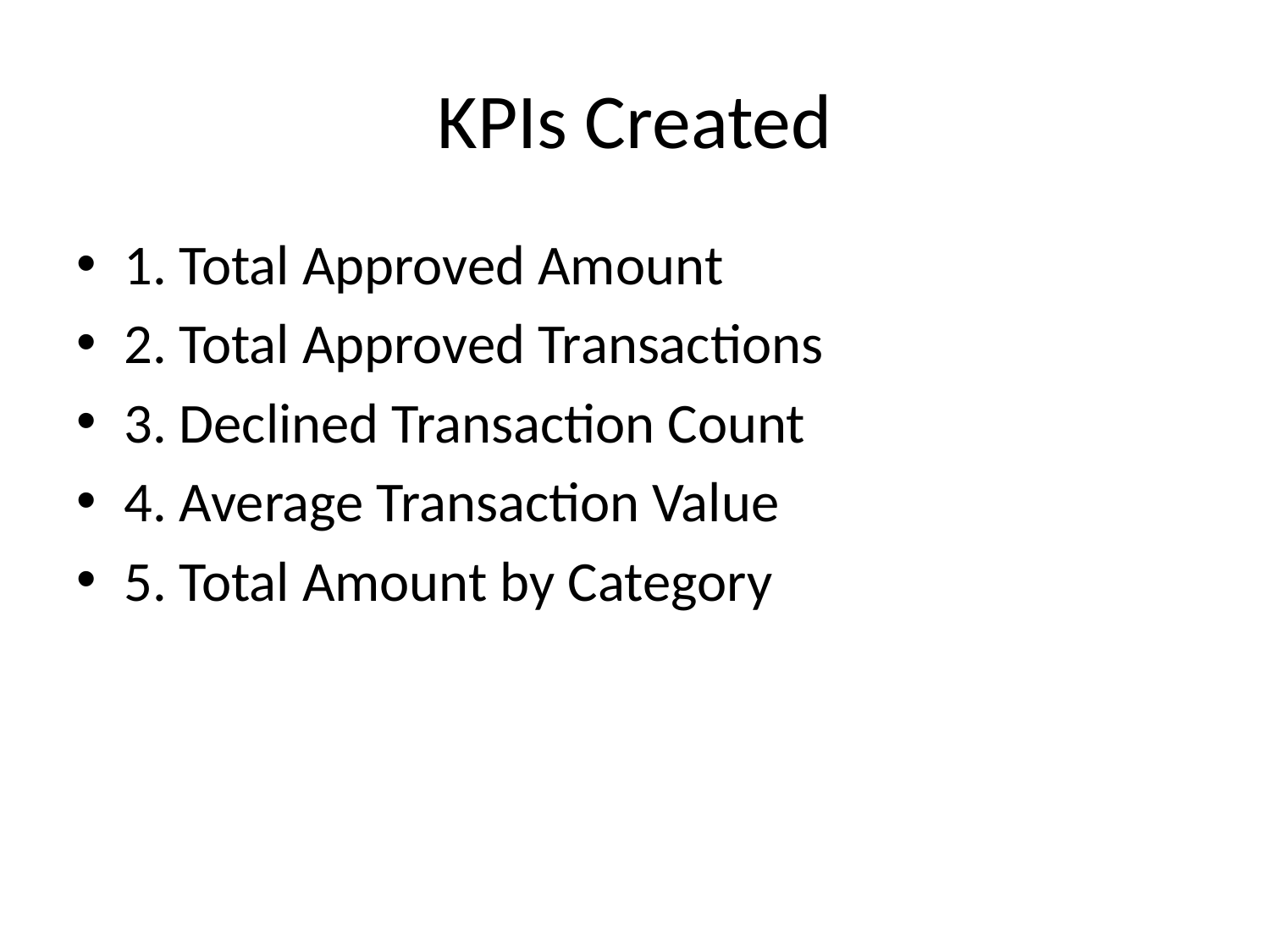

# KPIs Created
1. Total Approved Amount
2. Total Approved Transactions
3. Declined Transaction Count
4. Average Transaction Value
5. Total Amount by Category